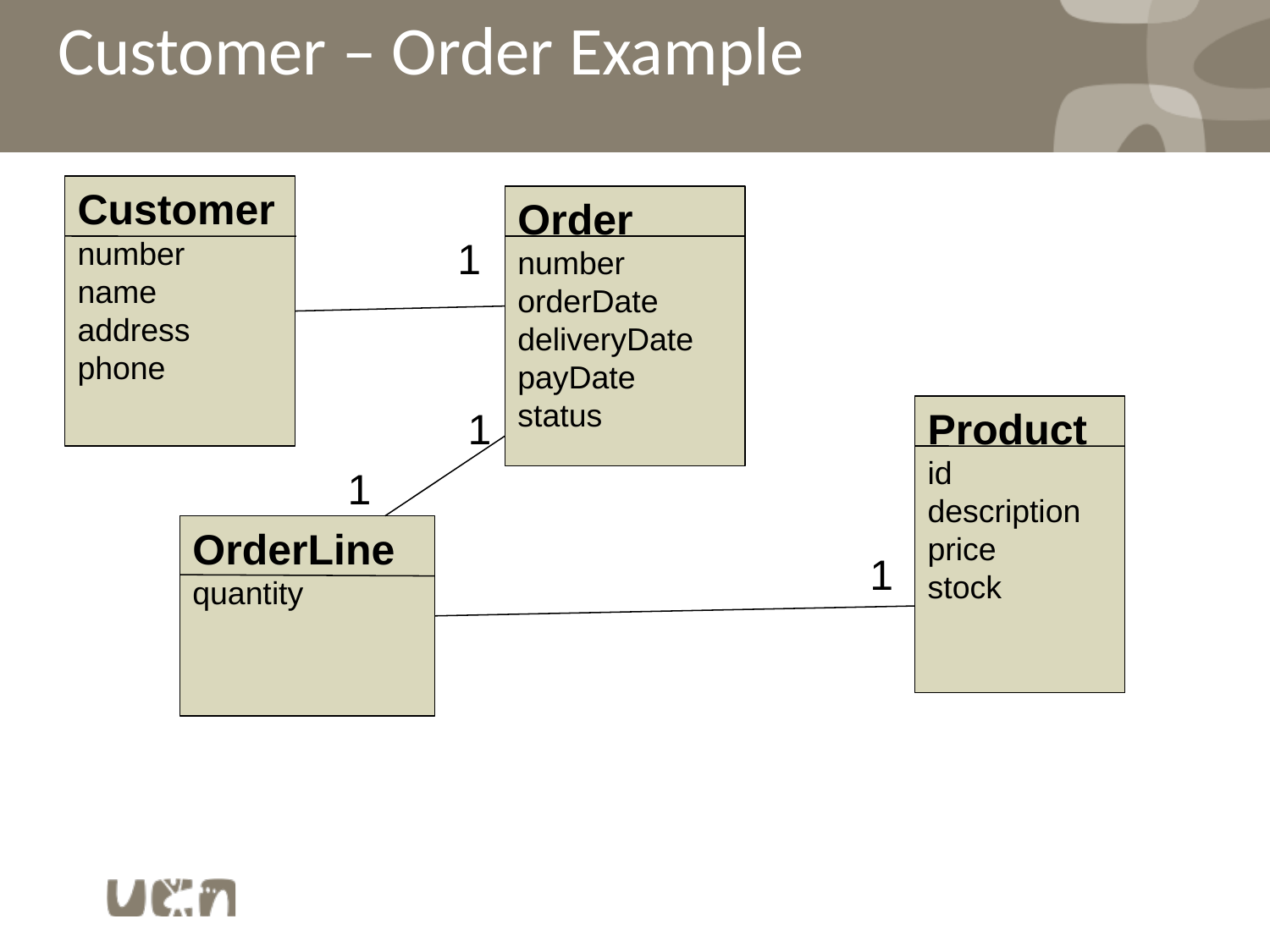

# Customer – Order Example
Customer
number
name
address
phone
Order
number
orderDate
deliveryDate
payDate
status
1
1
Product
id
description
price
stock
1
OrderLine
quantity
1